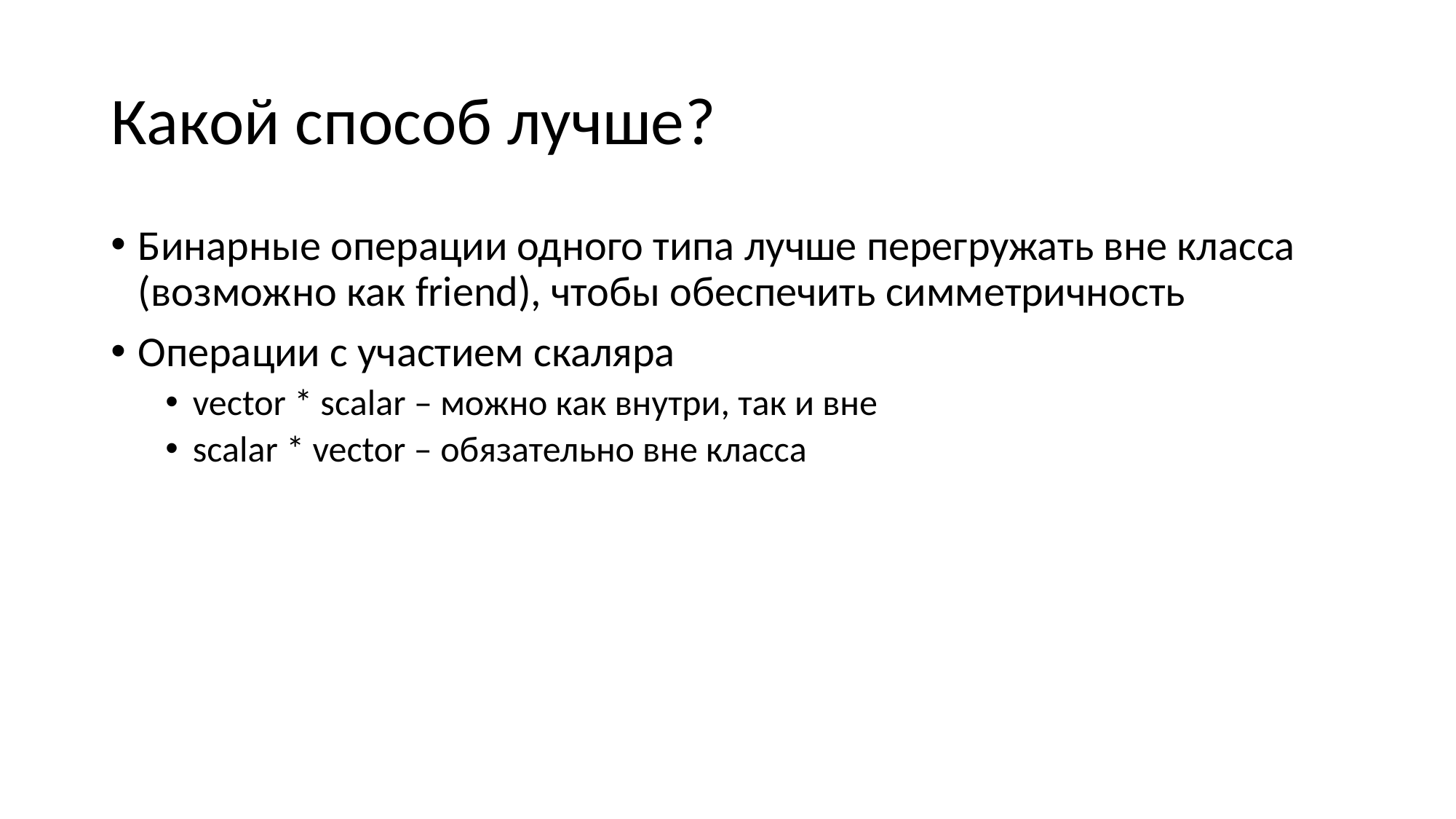

# Какой способ лучше?
Бинарные операции одного типа лучше перегружать вне класса (возможно как friend), чтобы обеспечить симметричность
Операции с участием скаляра
vector * scalar – можно как внутри, так и вне
scalar * vector – обязательно вне класса